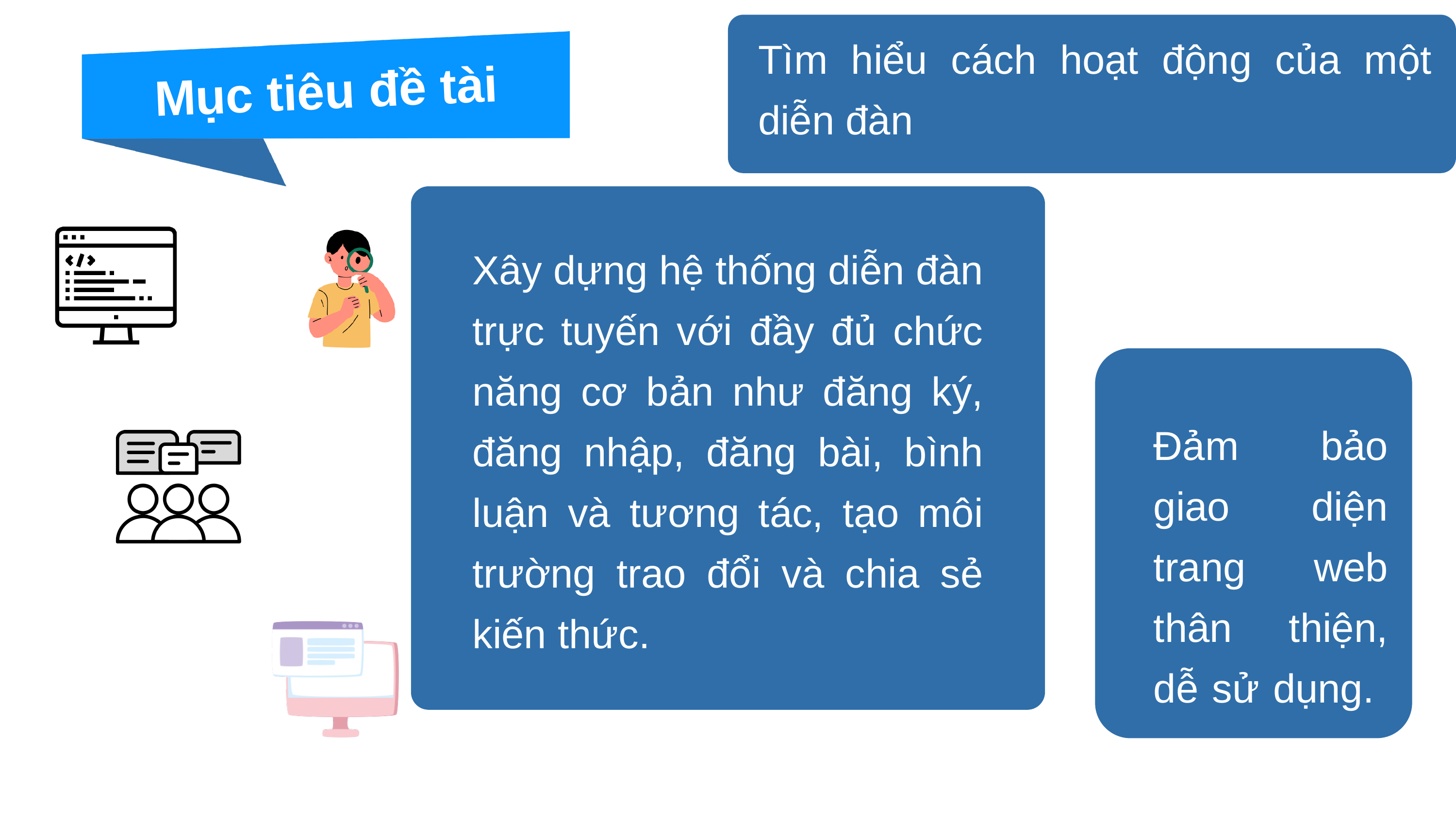

Tìm hiểu cách hoạt động của một diễn đàn

Mục tiêu đề tài

Xây dựng hệ thống diễn đàn trực tuyến với đầy đủ chức năng cơ bản như đăng ký, đăng nhập, đăng bài, bình luận và tương tác, tạo môi trường trao đổi và chia sẻ kiến thức.

Đảm bảo giao diện trang web thân thiện, dễ sử dụng.